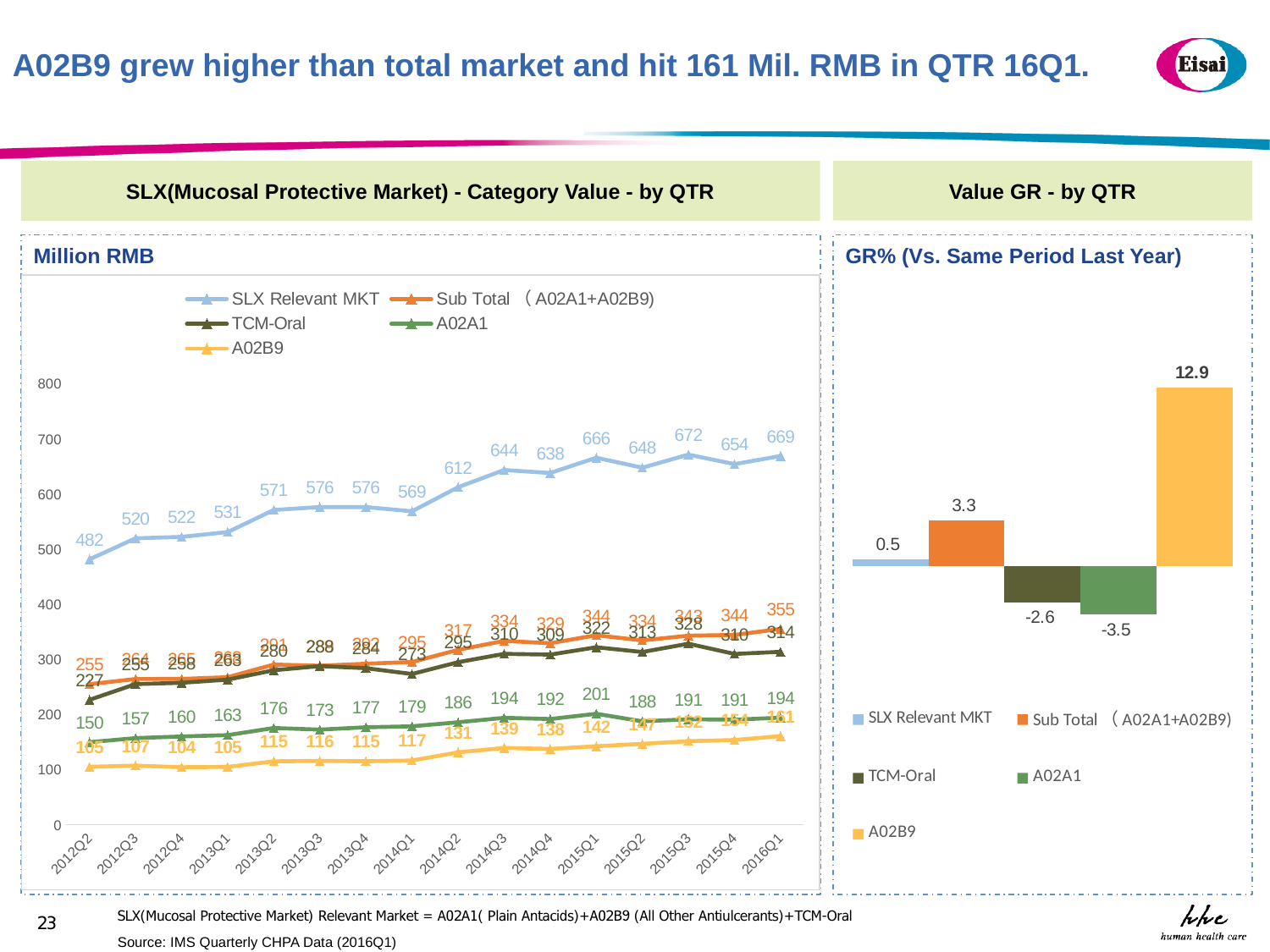

A02B9 grew higher than total market and hit 161 Mil. RMB in QTR 16Q1.
Value GR - by QTR
SLX(Mucosal Protective Market) - Category Value - by QTR

Million RMB
GR% (Vs. Same Period Last Year)

### Chart

| Category | SLX Relevant MKT | Sub Total（A02A1+A02B9) | TCM-Oral | A02A1 | A02B9 |
|---|---|---|---|---|---|
| 2012Q2 | 481.6324 | 255.0353 | 226.5972 | 149.8559 | 105.1793 |
| 2012Q3 | 519.6573 | 264.4452 | 255.2121 | 157.2425 | 107.2028 |
| 2012Q4 | 522.2177 | 264.6587 | 257.559 | 160.246 | 104.4127 |
| 2013Q1 | 530.9912 | 267.7133 | 263.2779 | 162.7251 | 104.9883 |
| 2013Q2 | 571.0626 | 290.7081 | 280.3545 | 175.5032 | 115.2049 |
| 2013Q3 | 576.4141 | 288.5022 | 287.9119 | 172.5963 | 115.9059 |
| 2013Q4 | 576.3201 | 292.2089 | 284.1112 | 176.8797 | 115.3292 |
| 2014Q1 | 568.7859 | 295.3026 | 273.4833 | 178.638 | 116.6646 |
| 2014Q2 | 612.3482 | 317.3933 | 294.9549 | 185.9719 | 131.4214 |
| 2014Q3 | 643.5817 | 333.5192 | 310.0625 | 194.0514 | 139.4678 |
| 2014Q4 | 638.1682 | 329.4404 | 308.7278 | 191.8889 | 137.5515 |
| 2015Q1 | 665.909 | 343.8496 | 322.0594 | 201.3798 | 142.4698 |
| 2015Q2 | 647.8298 | 334.4652 | 313.3646 | 187.6561 | 146.8091 |
| 2015Q3 | 671.5489 | 343.0643 | 328.4846 | 191.3342 | 151.7301 |
| 2015Q4 | 654.3065 | 344.4267 | 309.8797 | 190.6359 | 153.7909 |
| 2016Q1 | 669.0041 | 355.2567 | 313.7474 | 194.3812 | 160.8755 |

### Chart

| Category |  |  |  |  |  |
|---|---|---|---|---|---|
SLX(Mucosal Protective Market) Relevant Market = A02A1( Plain Antacids)+A02B9 (All Other Antiulcerants)+TCM-Oral
23
Source: IMS Quarterly CHPA Data (2016Q1)